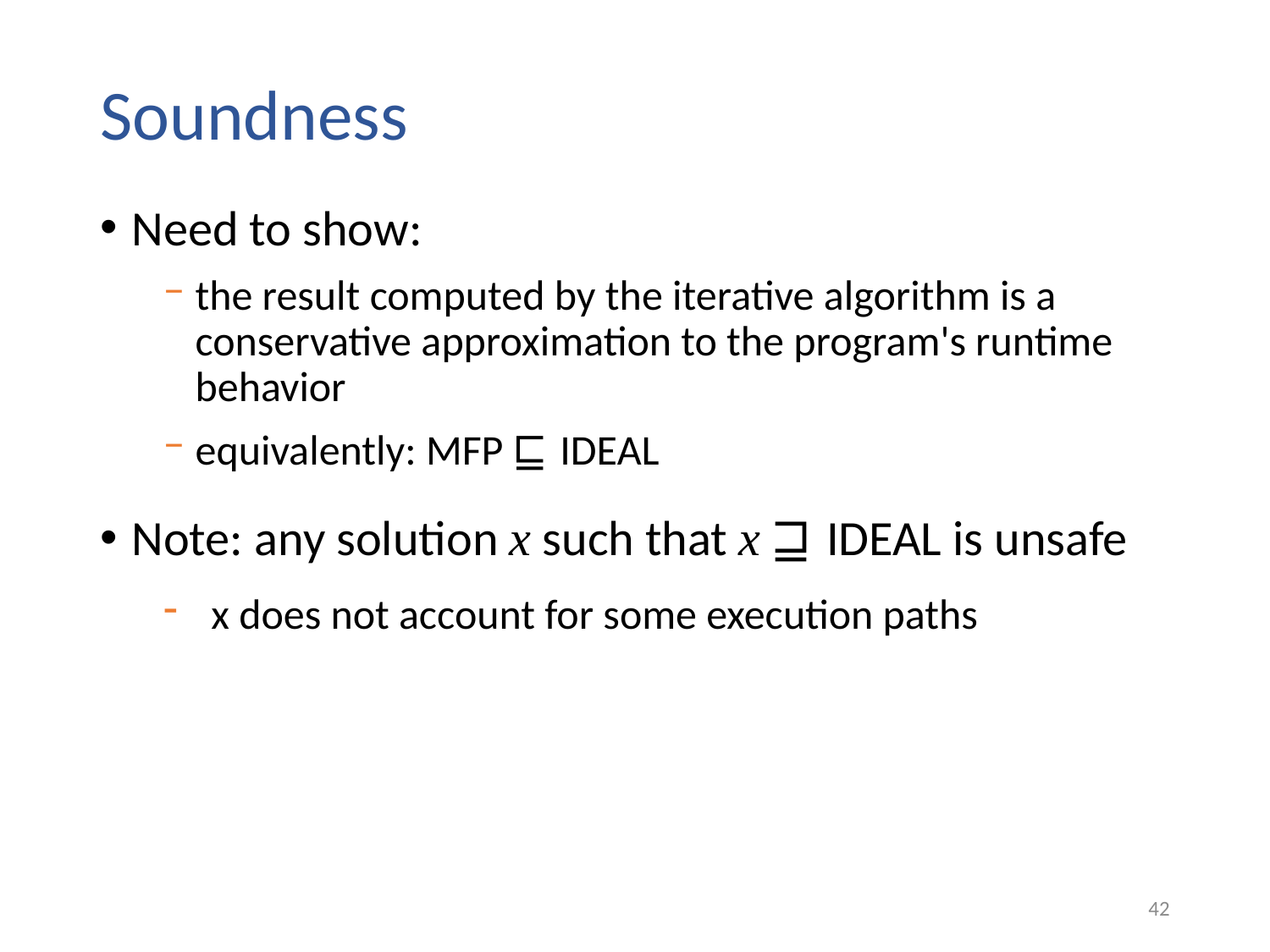

# Soundness
Need to show:
the result computed by the iterative algorithm is a conservative approximation to the program's runtime behavior
equivalently: MFP ⊑ IDEAL
Note: any solution x such that x ⊒ IDEAL is unsafe
x does not account for some execution paths

42